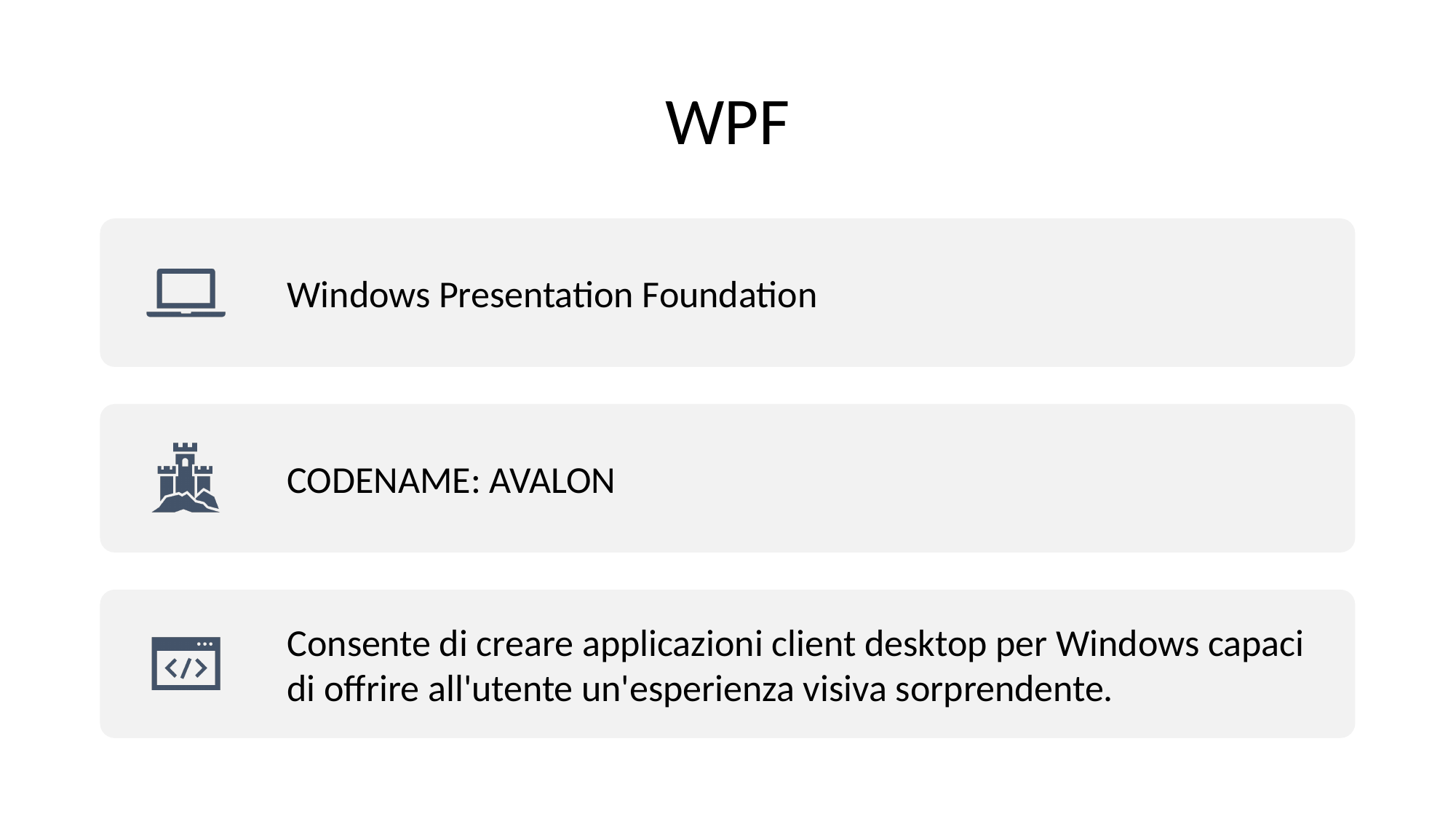

# WPF
Windows Presentation Foundation
CODENAME: AVALON
Consente di creare applicazioni client desktop per Windows capaci di offrire all'utente un'esperienza visiva sorprendente.